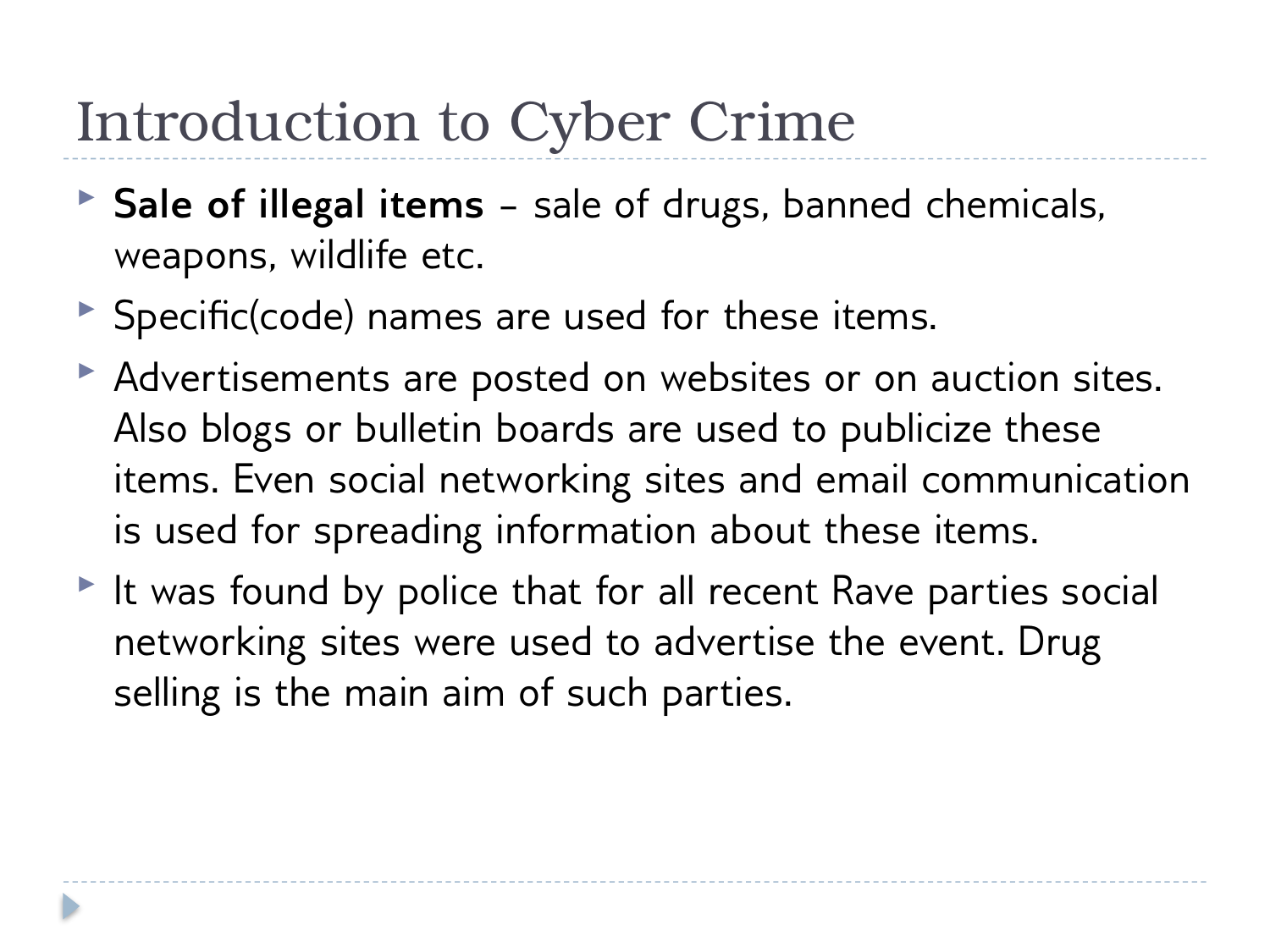

# Introduction to Cyber Crime
Sale of illegal items – sale of drugs, banned chemicals, weapons, wildlife etc.
Specific(code) names are used for these items.
Advertisements are posted on websites or on auction sites. Also blogs or bulletin boards are used to publicize these items. Even social networking sites and email communication is used for spreading information about these items.
It was found by police that for all recent Rave parties social networking sites were used to advertise the event. Drug selling is the main aim of such parties.